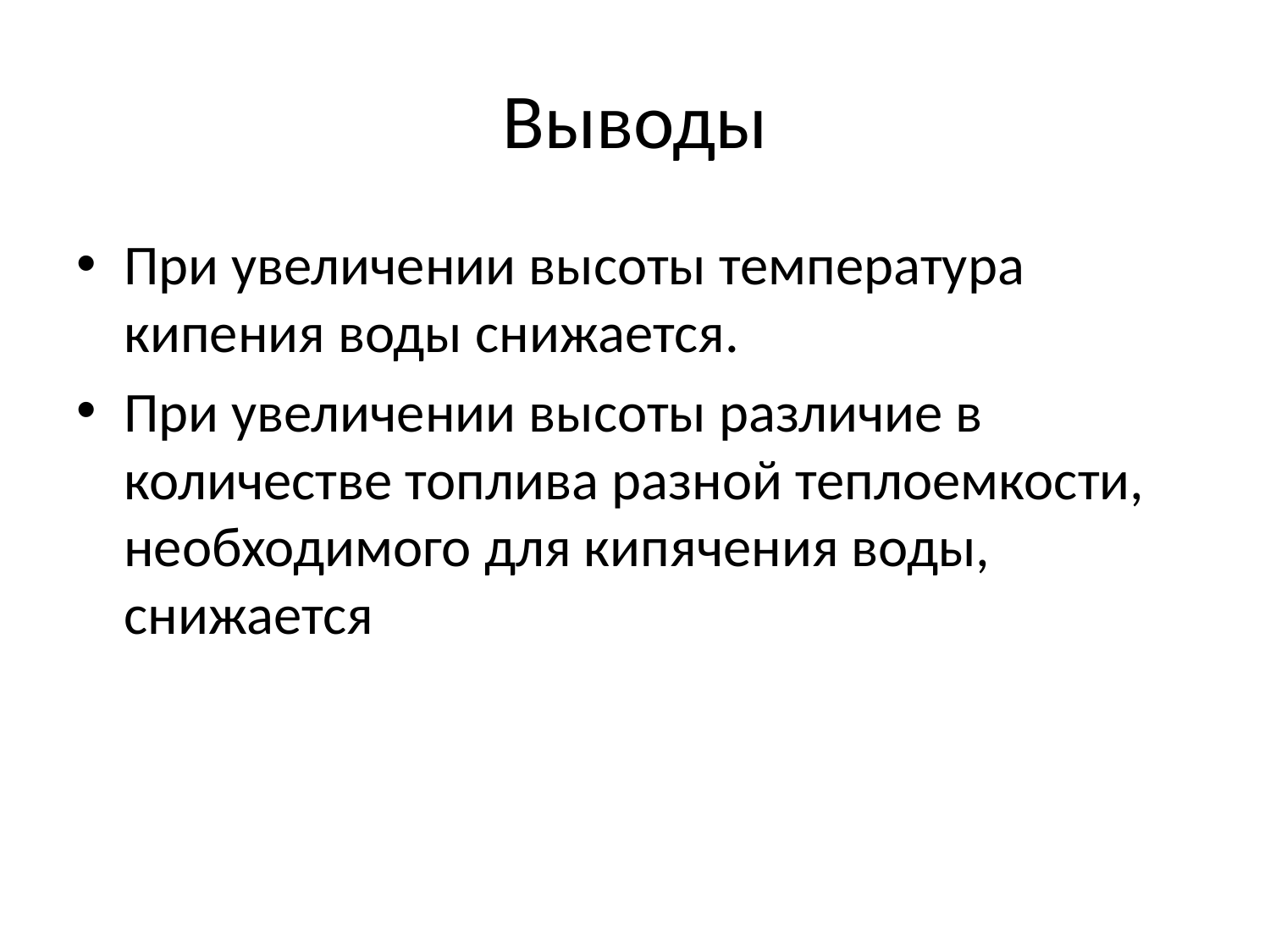

# Выводы
При увеличении высоты температура кипения воды снижается.
При увеличении высоты различие в количестве топлива разной теплоемкости, необходимого для кипячения воды, снижается